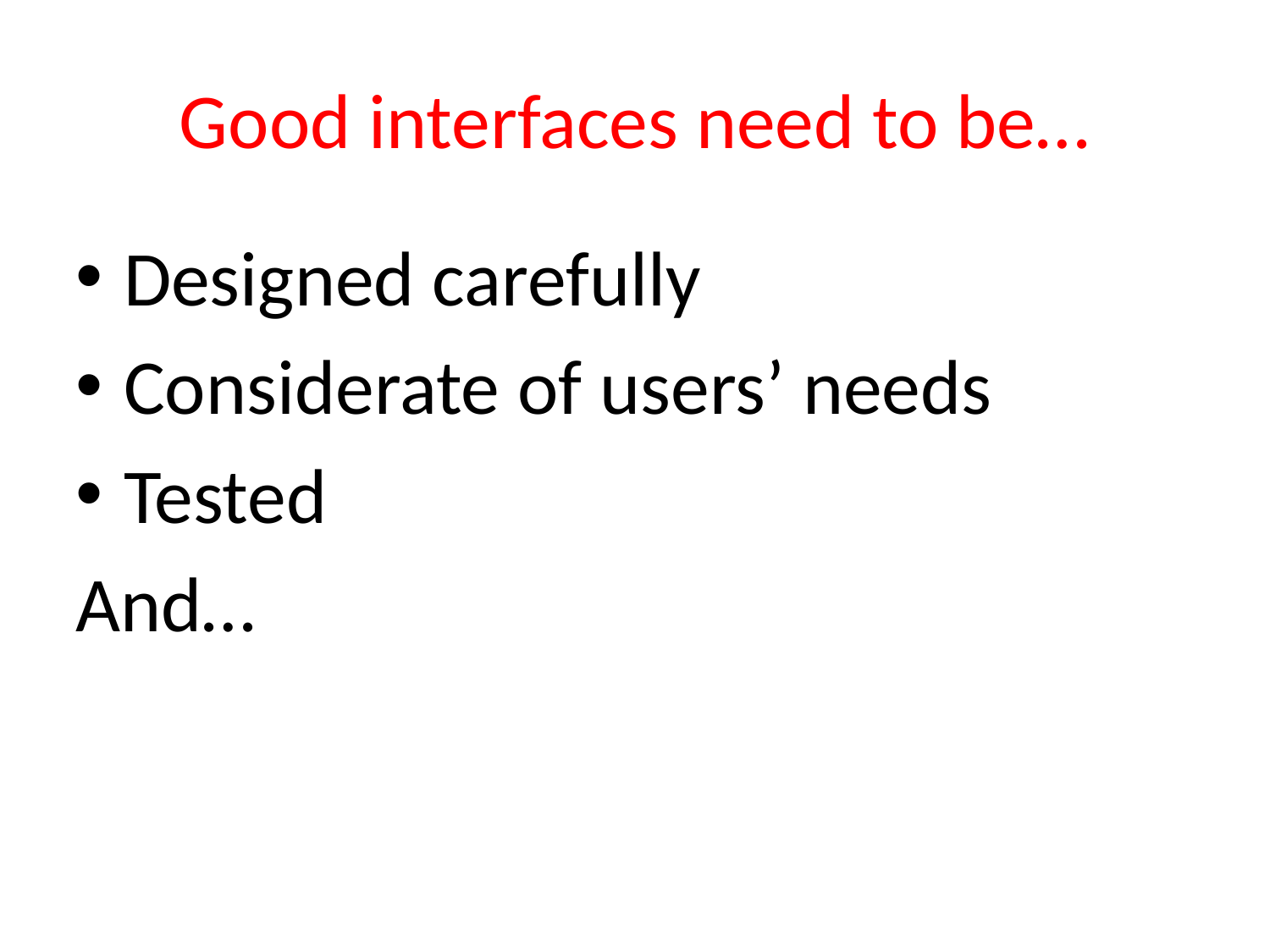

# Good interfaces need to be…
Designed carefully
Considerate of users’ needs
Tested
And…